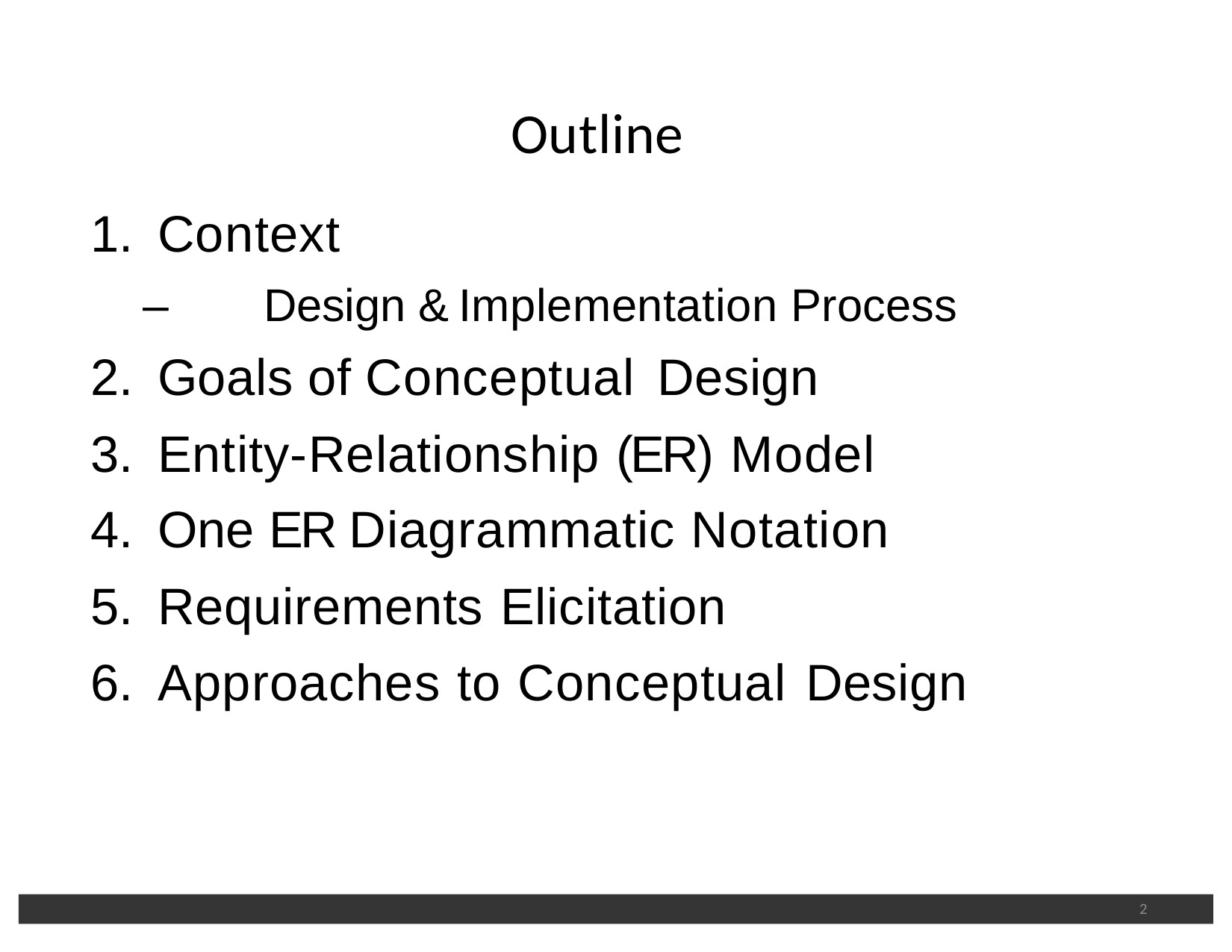

# Outline
Context
–	Design & Implementation Process
Goals of Conceptual Design
Entity-Relationship (ER) Model
One ER Diagrammatic Notation
Requirements Elicitation
Approaches to Conceptual Design
2